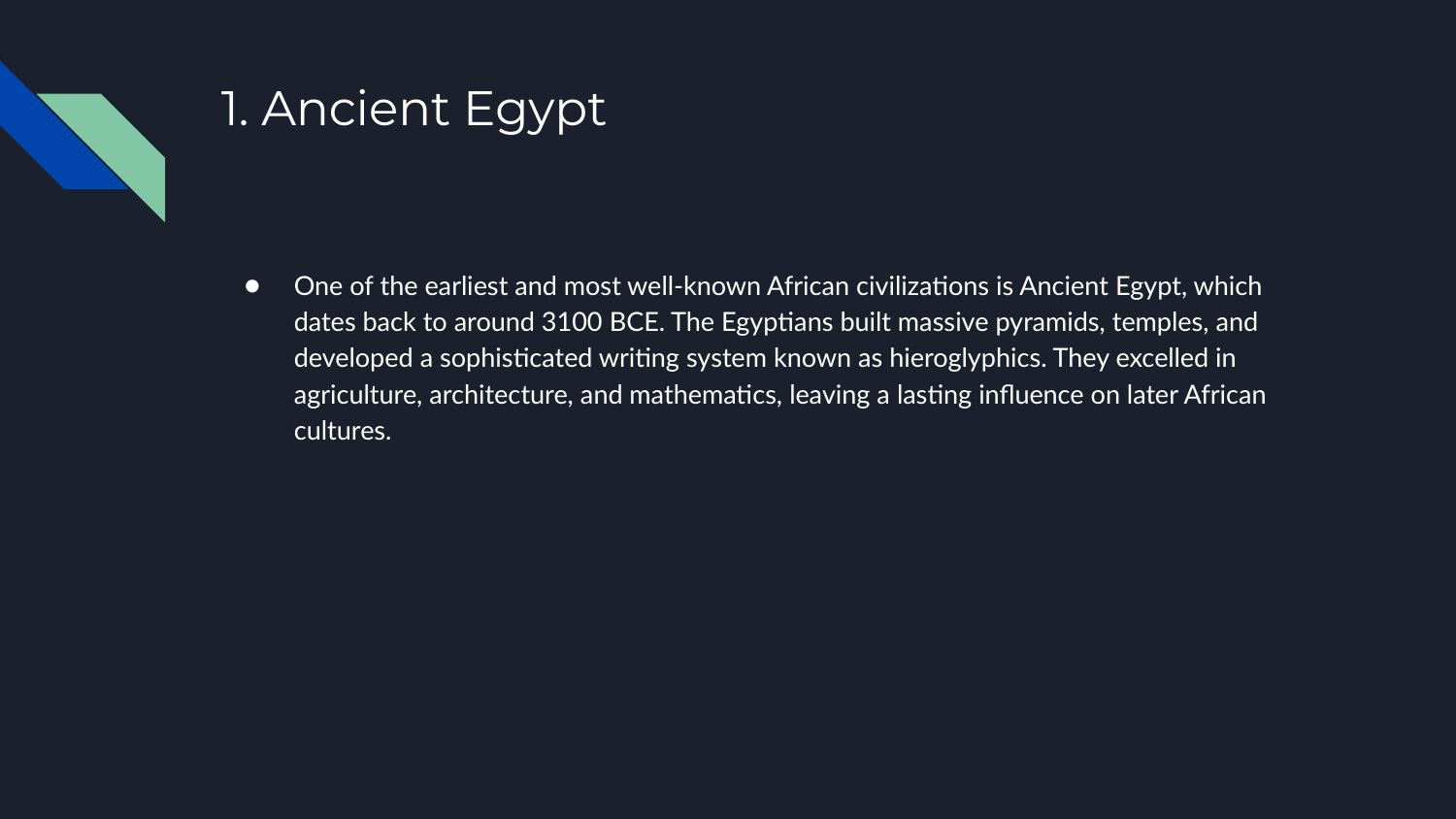

# 1. Ancient Egypt
One of the earliest and most well-known African civilizations is Ancient Egypt, which dates back to around 3100 BCE. The Egyptians built massive pyramids, temples, and developed a sophisticated writing system known as hieroglyphics. They excelled in agriculture, architecture, and mathematics, leaving a lasting influence on later African cultures.